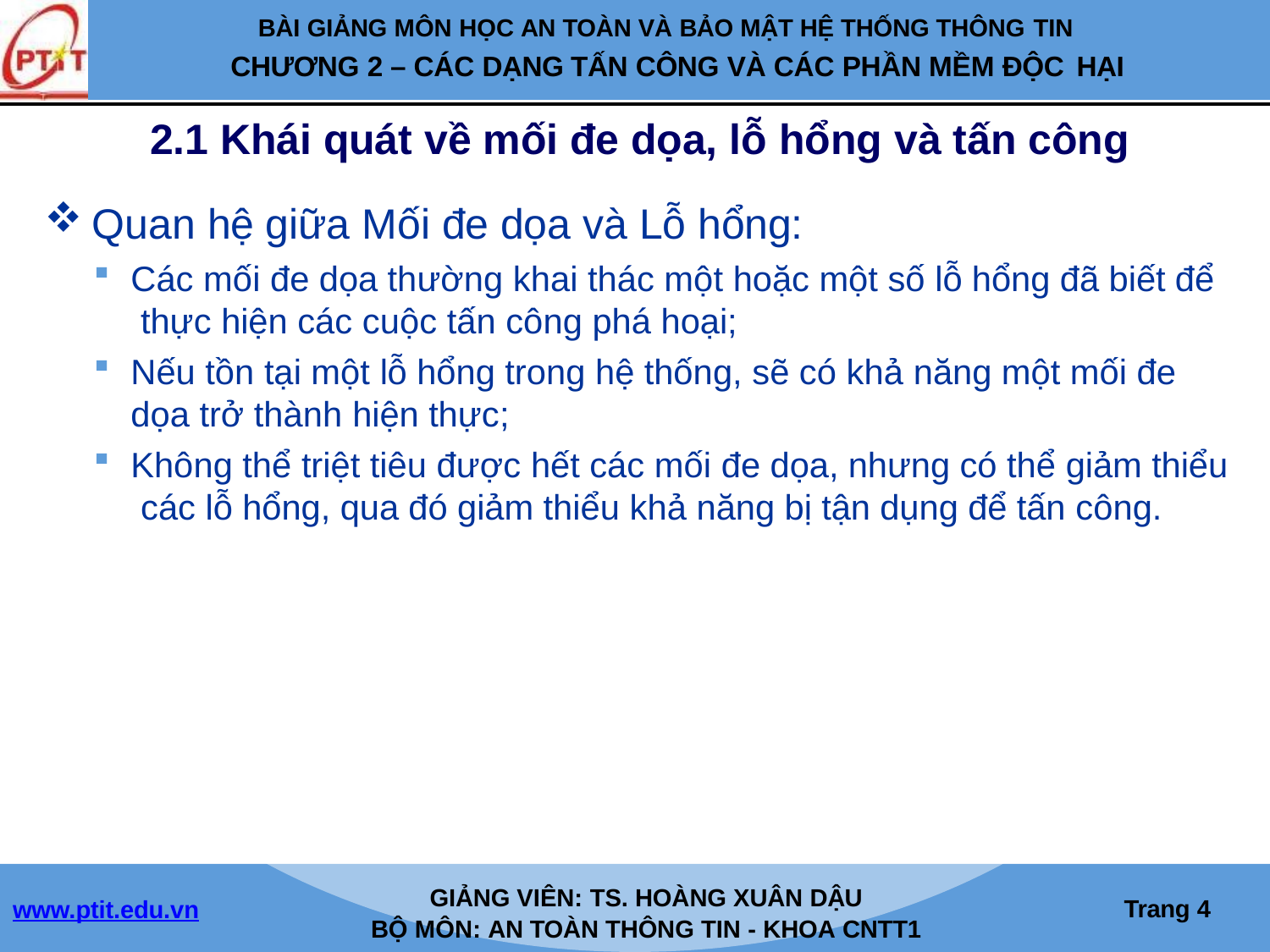

BÀI GIẢNG MÔN HỌC AN TOÀN VÀ BẢO MẬT HỆ THỐNG THÔNG TIN
CHƯƠNG 2 – CÁC DẠNG TẤN CÔNG VÀ CÁC PHẦN MỀM ĐỘC HẠI

2.1 Khái quát về mối đe dọa, lỗ hổng và tấn công
Quan hệ giữa Mối đe dọa và Lỗ hổng:
Các mối đe dọa thường khai thác một hoặc một số lỗ hổng đã biết để  thực hiện các cuộc tấn công phá hoại;
Nếu tồn tại một lỗ hổng trong hệ thống, sẽ có khả năng một mối đe
dọa trở thành hiện thực;
Không thể triệt tiêu được hết các mối đe dọa, nhưng có thể giảm thiểu  các lỗ hổng, qua đó giảm thiểu khả năng bị tận dụng để tấn công.
GIẢNG VIÊN: TS. HOÀNG XUÂN DẬU
BỘ MÔN: AN TOÀN THÔNG TIN - KHOA CNTT1
Trang 4
www.ptit.edu.vn